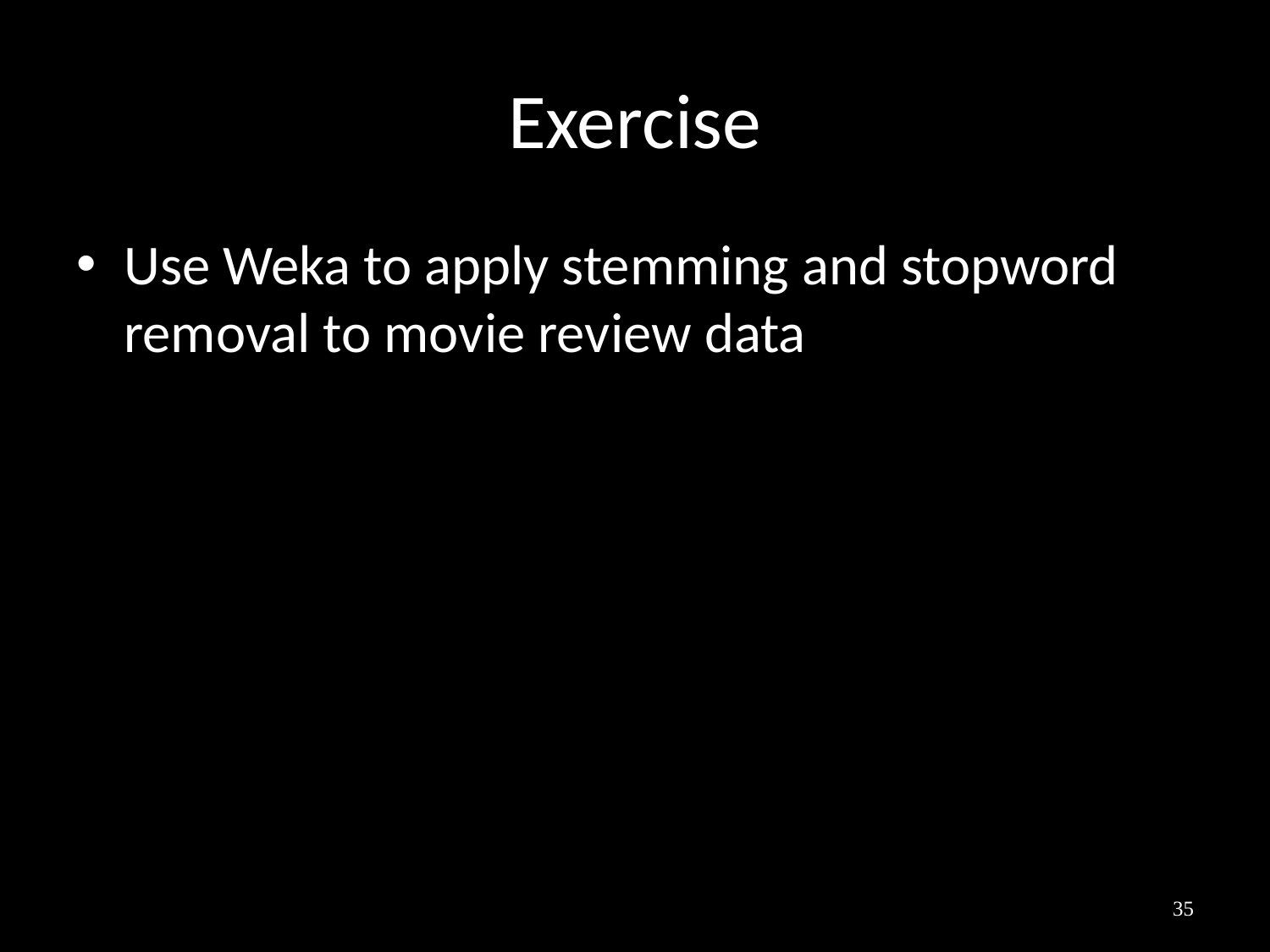

# Exercise
Use Weka to apply stemming and stopword removal to movie review data
35